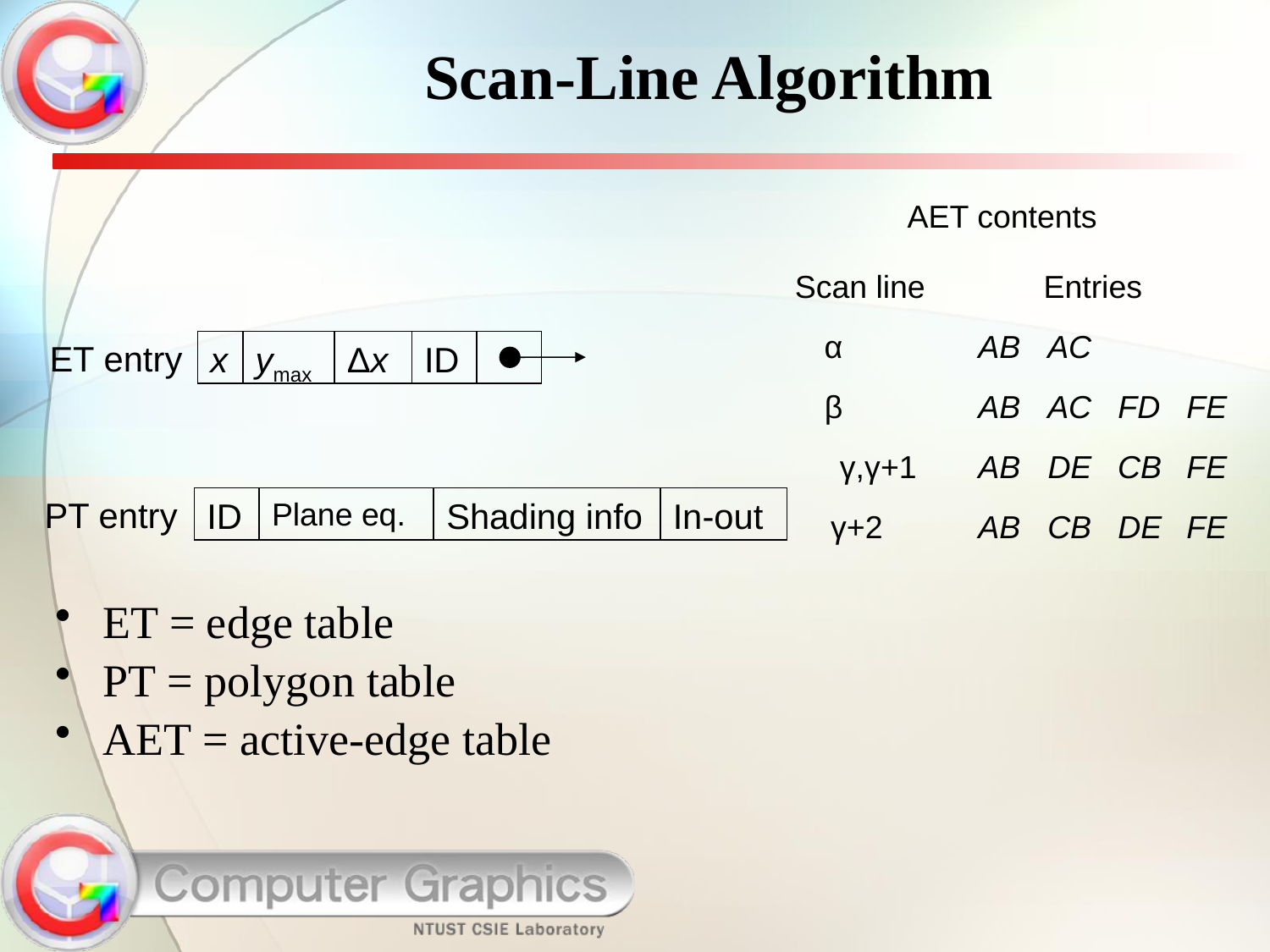

Scan-Line Algorithm
AET contents
Scan line
Entries
α
AB
AC
β
AB
AC
FD
FE
γ,γ+1
AB
DE
CB
FE
γ+2
AB
CB
DE
FE
ET entry
x
ymax
Δx
ID

PT entry
ID
Plane eq.
Shading info
In-out
ET = edge table
PT = polygon table
AET = active-edge table